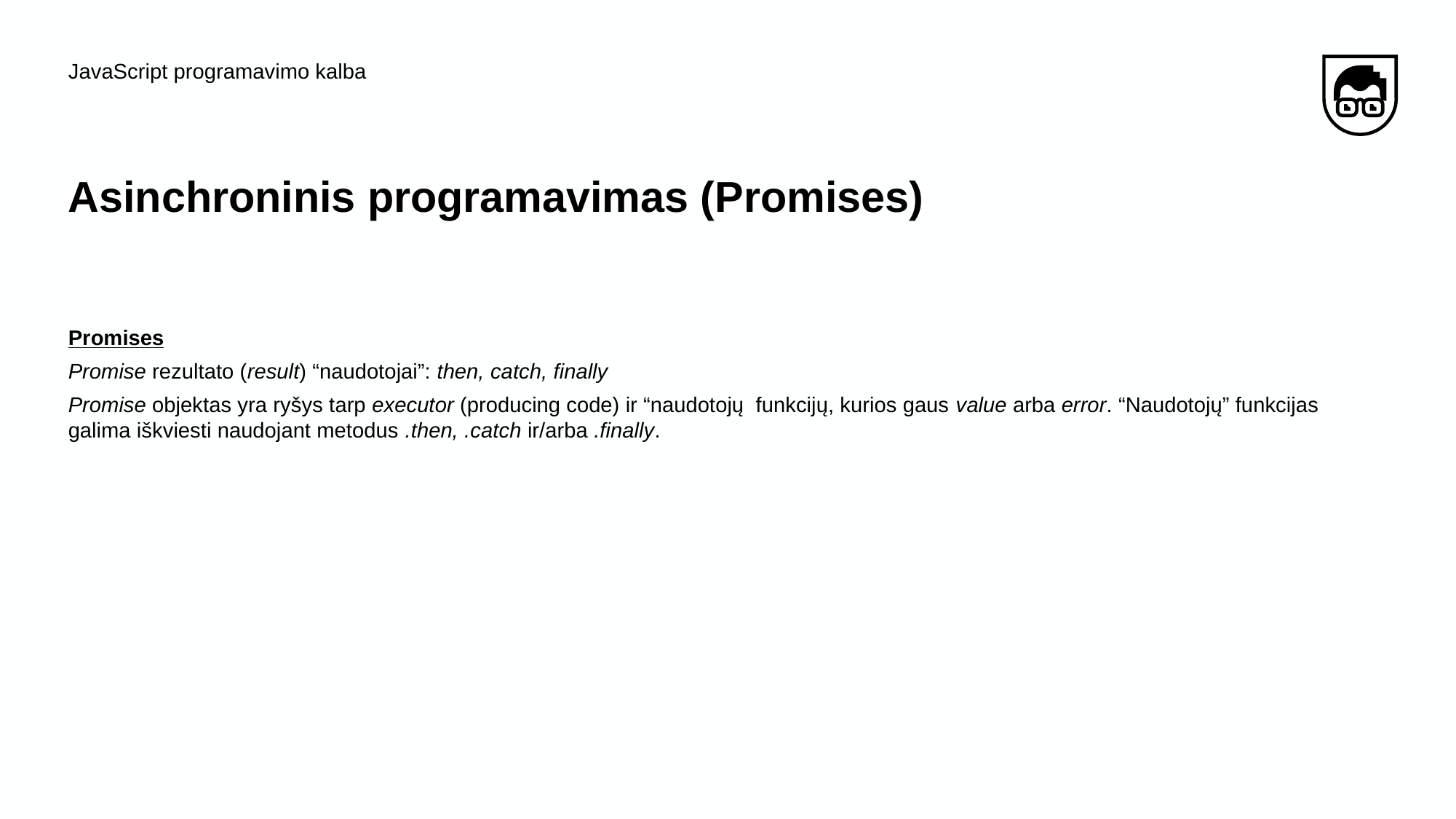

JavaScript programavimo kalba
# Asinchroninis programavimas (Promises)
Promises
Promise rezultato (result) “naudotojai”: then, catch, finally
Promise objektas yra ryšys tarp executor (producing code) ir “naudotojų  funkcijų, kurios gaus value arba error. “Naudotojų” funkcijas galima iškviesti naudojant metodus .then, .catch ir/arba .finally.